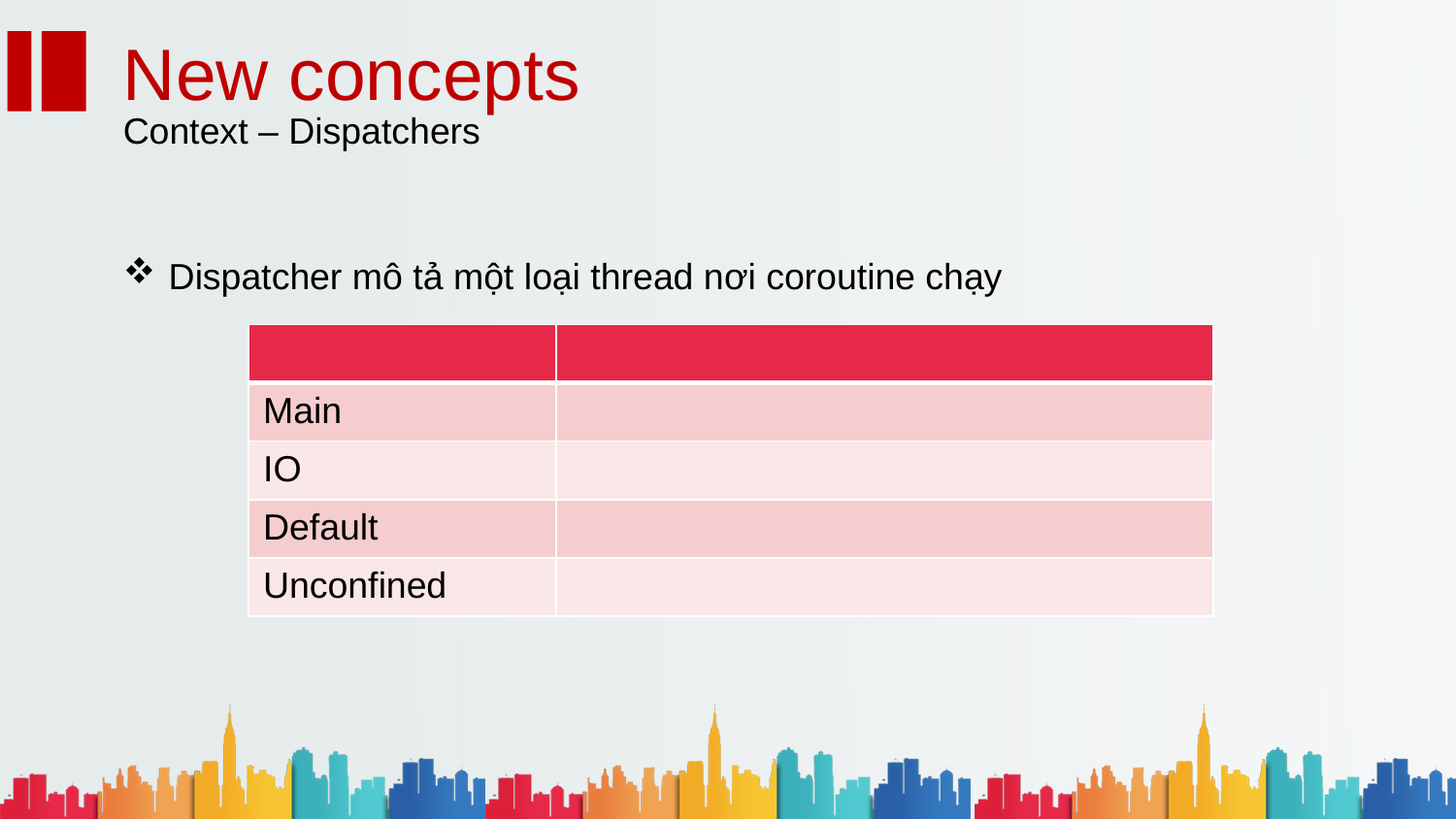

New concepts

Context – Dispatchers
Dispatcher mô tả một loại thread nơi coroutine chạy
|  |  |
| --- | --- |
| Main |  |
| IO |  |
| Default |  |
| Unconfined |  |